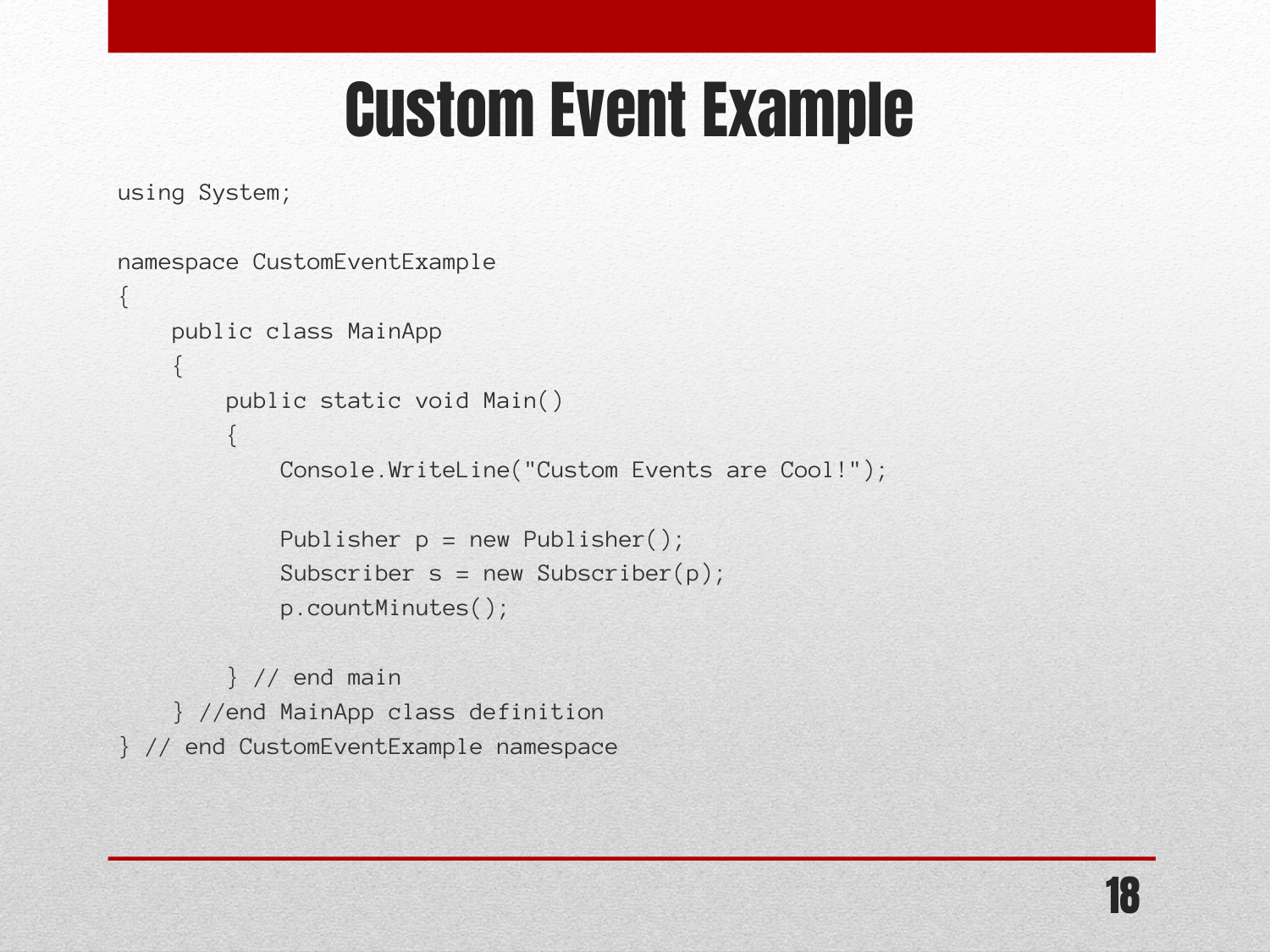

# Custom Event Example
using System;

namespace CustomEventExample
{
    public class MainApp
    {
        public static void Main()
        {
            Console.WriteLine("Custom Events are Cool!");

            Publisher p = new Publisher();
            Subscriber s = new Subscriber(p);
            p.countMinutes();

        } // end main
    } //end MainApp class definition
} // end CustomEventExample namespace
18